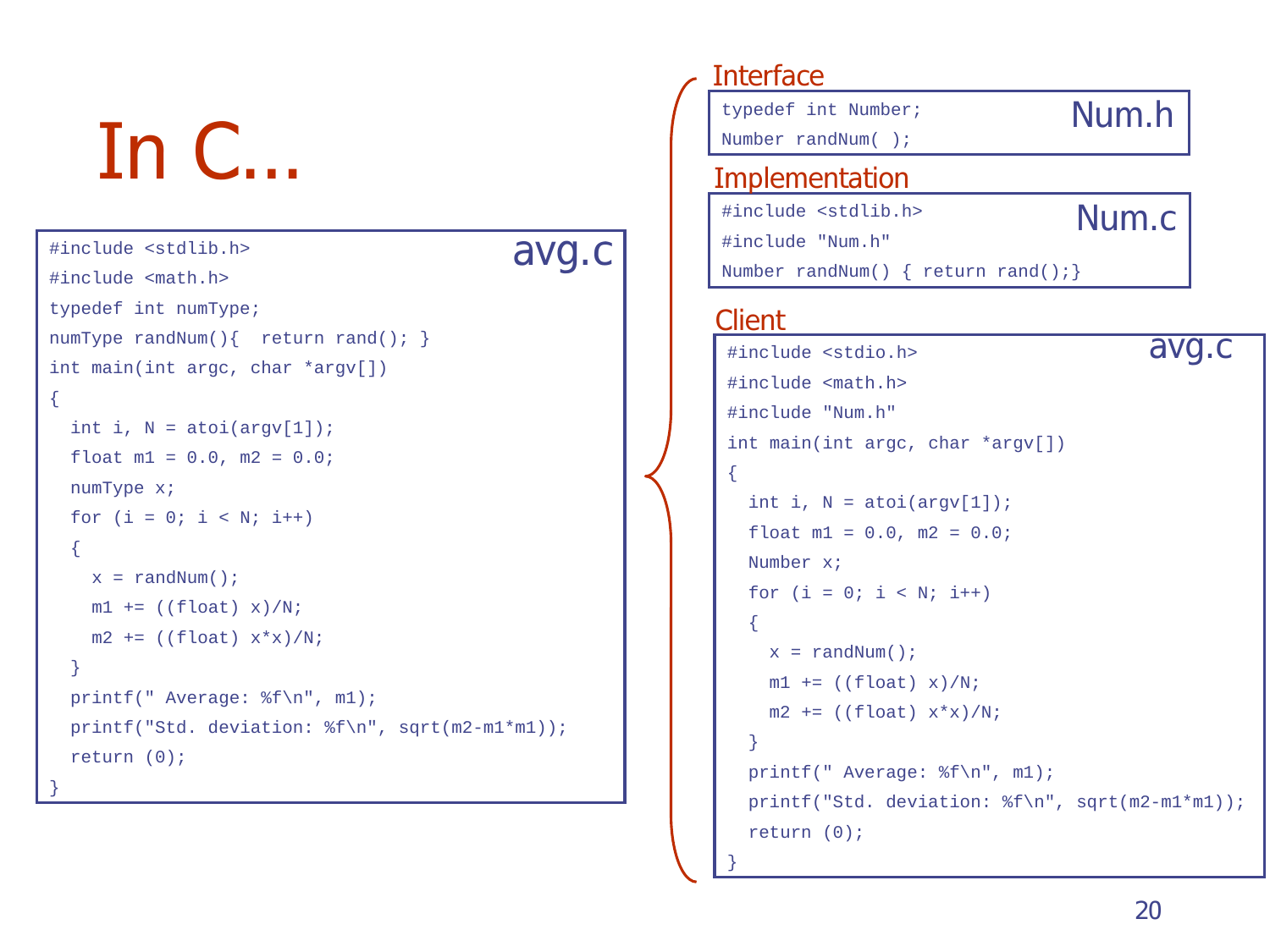

# In C…
Interface

Num.h
typedef int Number;
Number randNum( );
Implementation
Num.c
#include <stdlib.h>
#include "Num.h"
Number randNum() { return rand();}
avg.c
#include <stdlib.h>
#include <math.h>
typedef int numType;
numType randNum(){  return rand(); }
int main(int argc, char *argv[])
{
  int i, N = atoi(argv[1]);
  float m1 = 0.0, m2 = 0.0;
  numType x;
  for (i = 0; i < N; i++)
  {
    x = randNum();
    m1 += ((float) x)/N;
    m2 += ((float) x*x)/N;
  }
  printf(" Average: %f\n", m1);
  printf("Std. deviation: %f\n", sqrt(m2-m1*m1));
  return (0);
}
Client
avg.c
#include <stdio.h>
#include <math.h>
#include "Num.h"
int main(int argc, char *argv[])
{
  int i, N = atoi(argv[1]);
  float m1 = 0.0, m2 = 0.0;
  Number x;
  for (i = 0; i < N; i++)
  {
    x = randNum();
    m1 += ((float) x)/N;
    m2 += ((float) x*x)/N;
  }
  printf(" Average: %f\n", m1);
  printf("Std. deviation: %f\n", sqrt(m2-m1*m1));
  return (0);
}
20